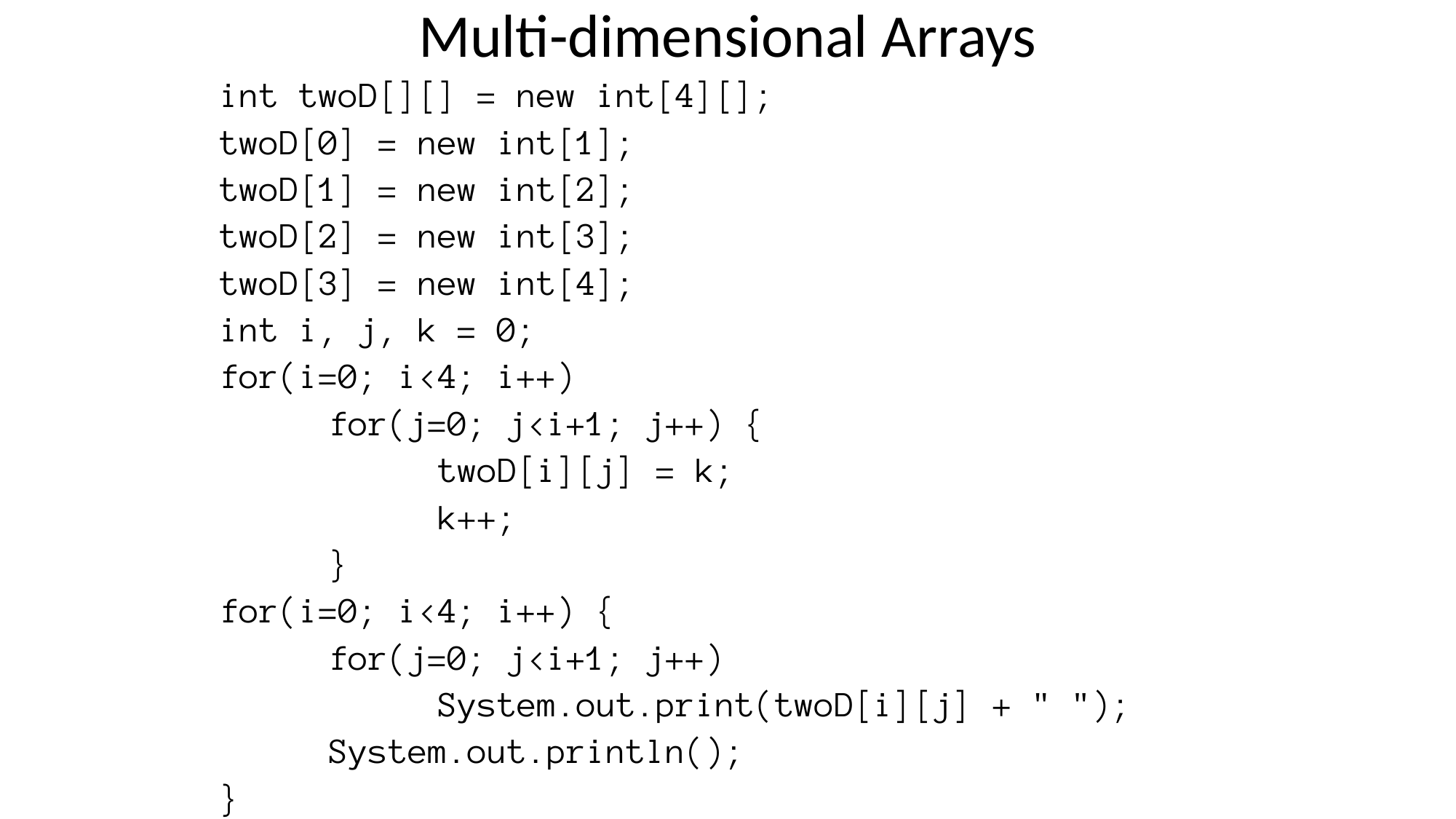

# Multi-dimensional Arrays
int twoD[][] = new int[4][];
twoD[0] = new int[1];
twoD[1] = new int[2];
twoD[2] = new int[3];
twoD[3] = new int[4];
int i, j, k = 0;
for(i=0; i<4; i++)
	for(j=0; j<i+1; j++) {
		twoD[i][j] = k;
		k++;
	}
for(i=0; i<4; i++) {
	for(j=0; j<i+1; j++)
		System.out.print(twoD[i][j] + " ");
	System.out.println();
}